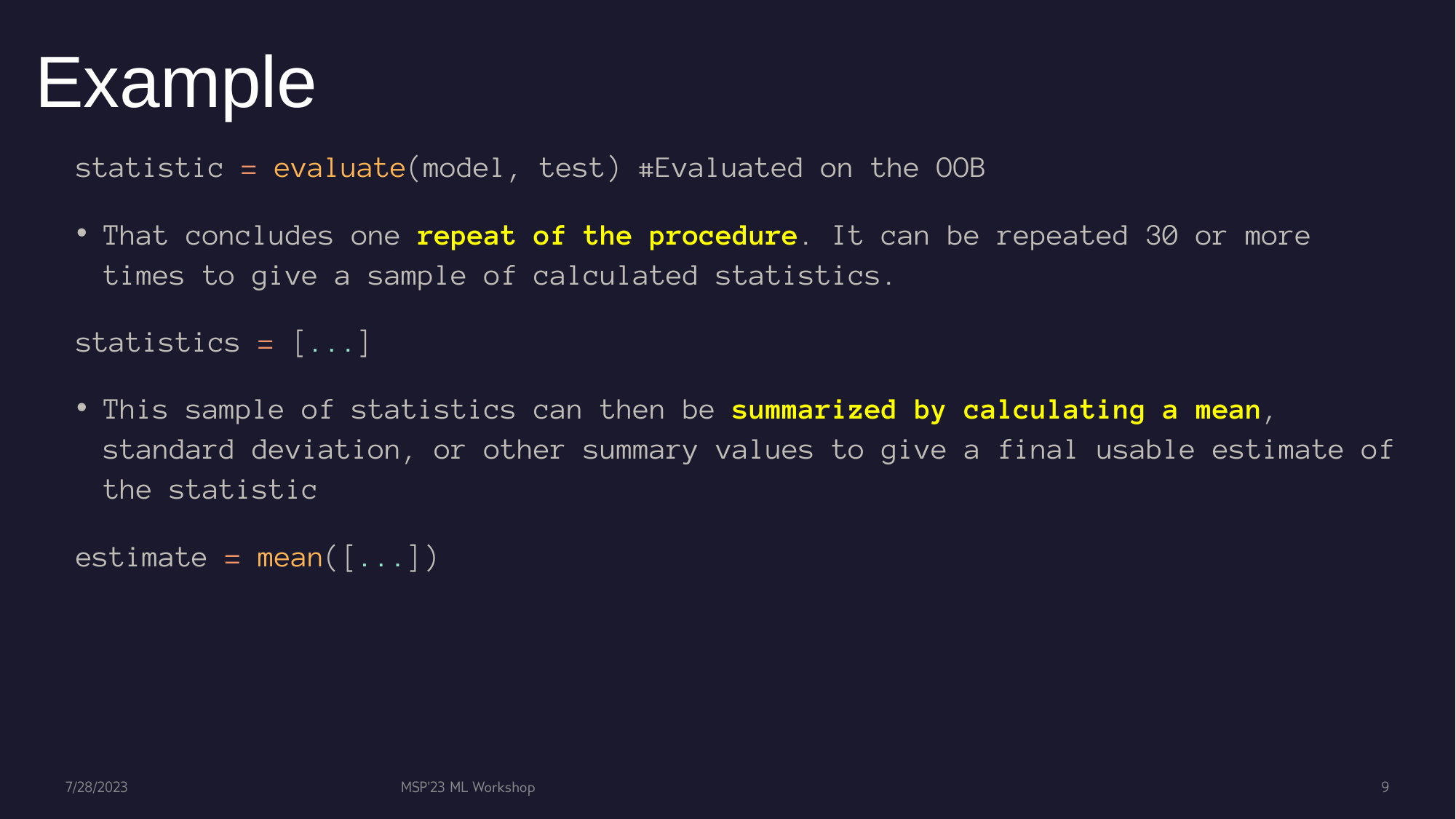

# Example
statistic = evaluate(model, test) #Evaluated on the OOB
That concludes one repeat of the procedure. It can be repeated 30 or more times to give a sample of calculated statistics.
statistics = [...]
This sample of statistics can then be summarized by calculating a mean, standard deviation, or other summary values to give a final usable estimate of the statistic
estimate = mean([...])

7/28/2023
MSP'23 ML Workshop
9